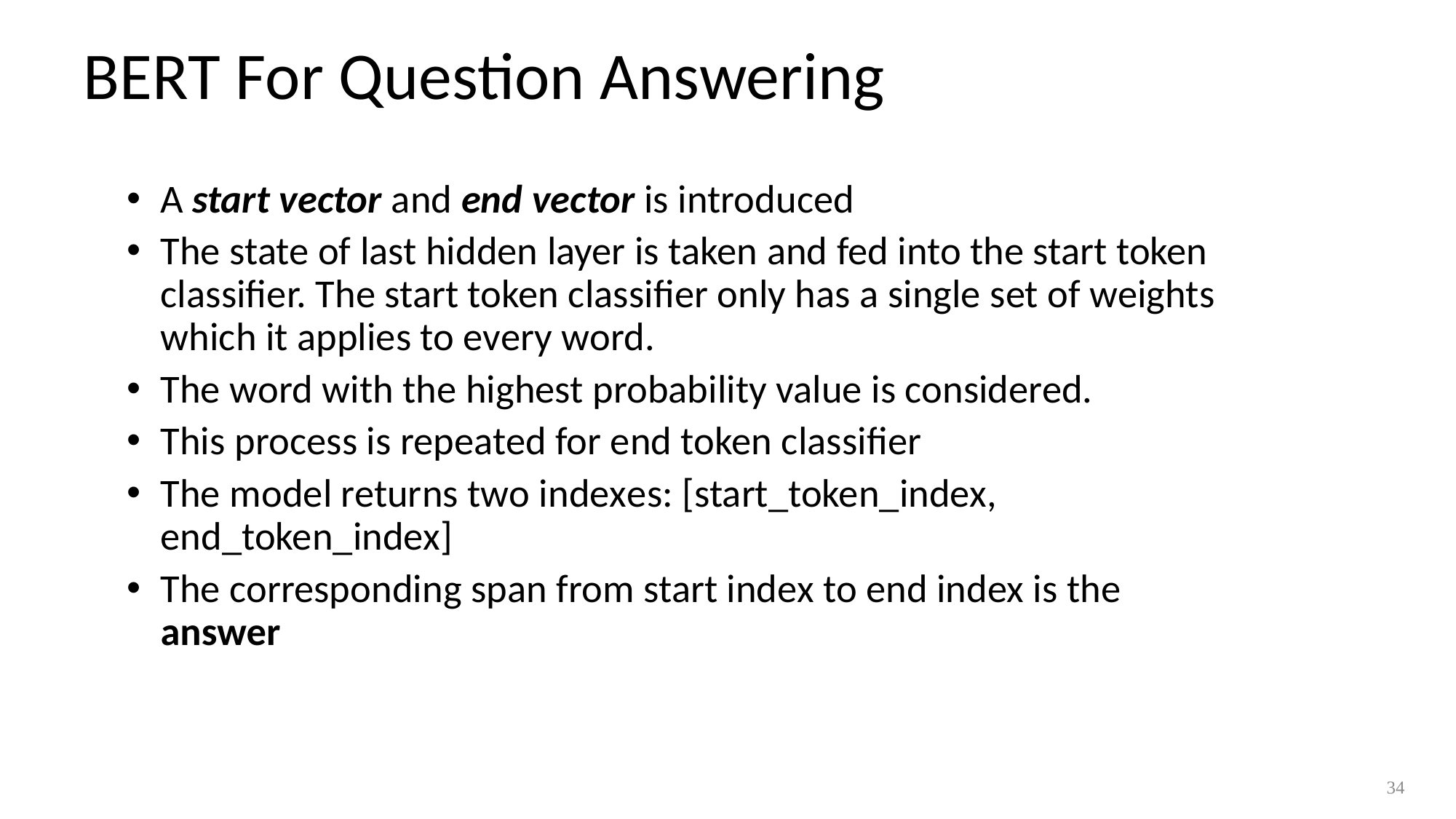

# BERT For Question Answering
A start vector and end vector is introduced
The state of last hidden layer is taken and fed into the start token classifier. The start token classifier only has a single set of weights which it applies to every word.
The word with the highest probability value is considered.
This process is repeated for end token classifier
The model returns two indexes: [start_token_index, end_token_index]
The corresponding span from start index to end index is the answer
34